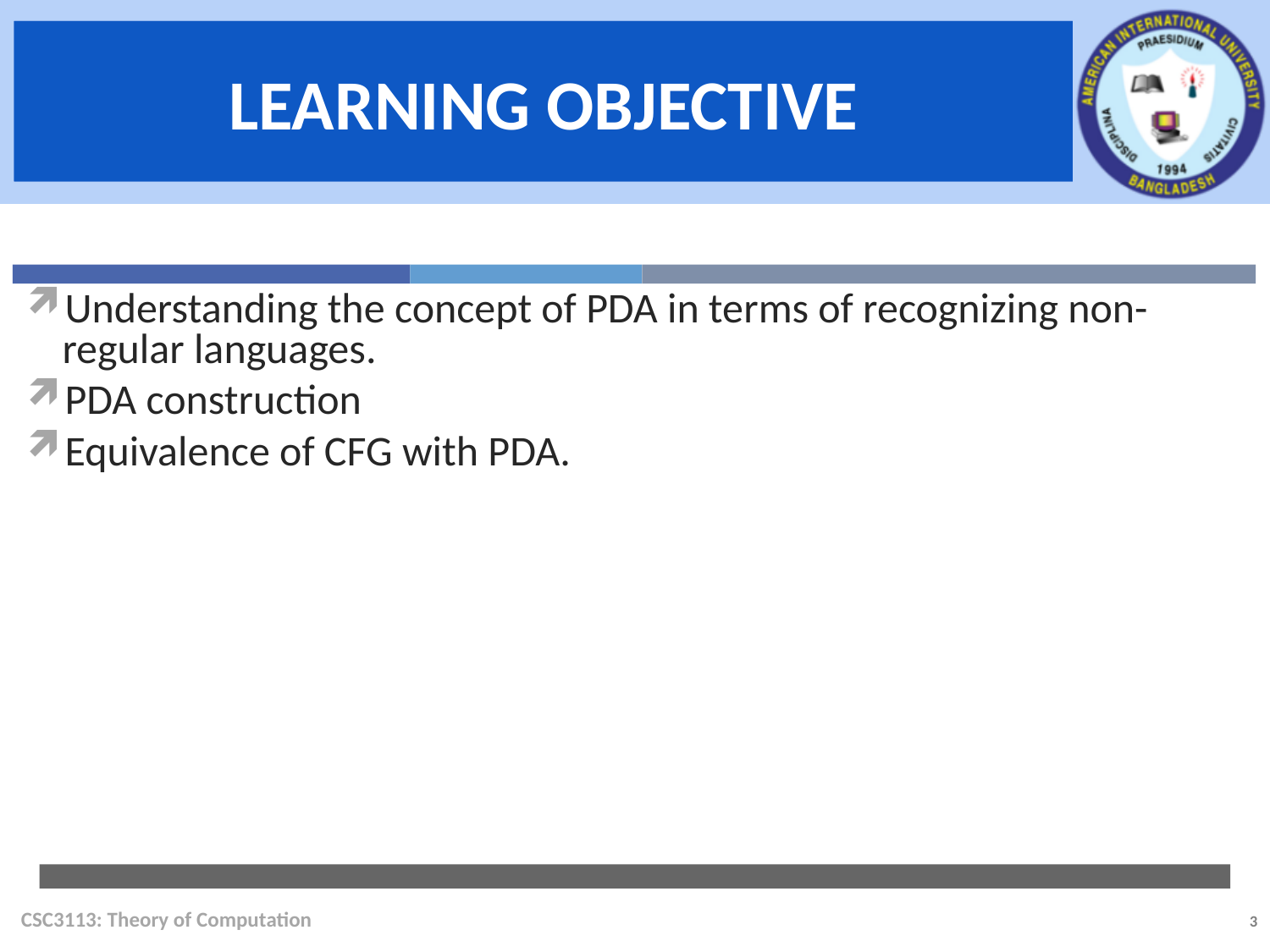

Understanding the concept of PDA in terms of recognizing non-regular languages.
PDA construction
Equivalence of CFG with PDA.

CSC3113: Theory of Computation